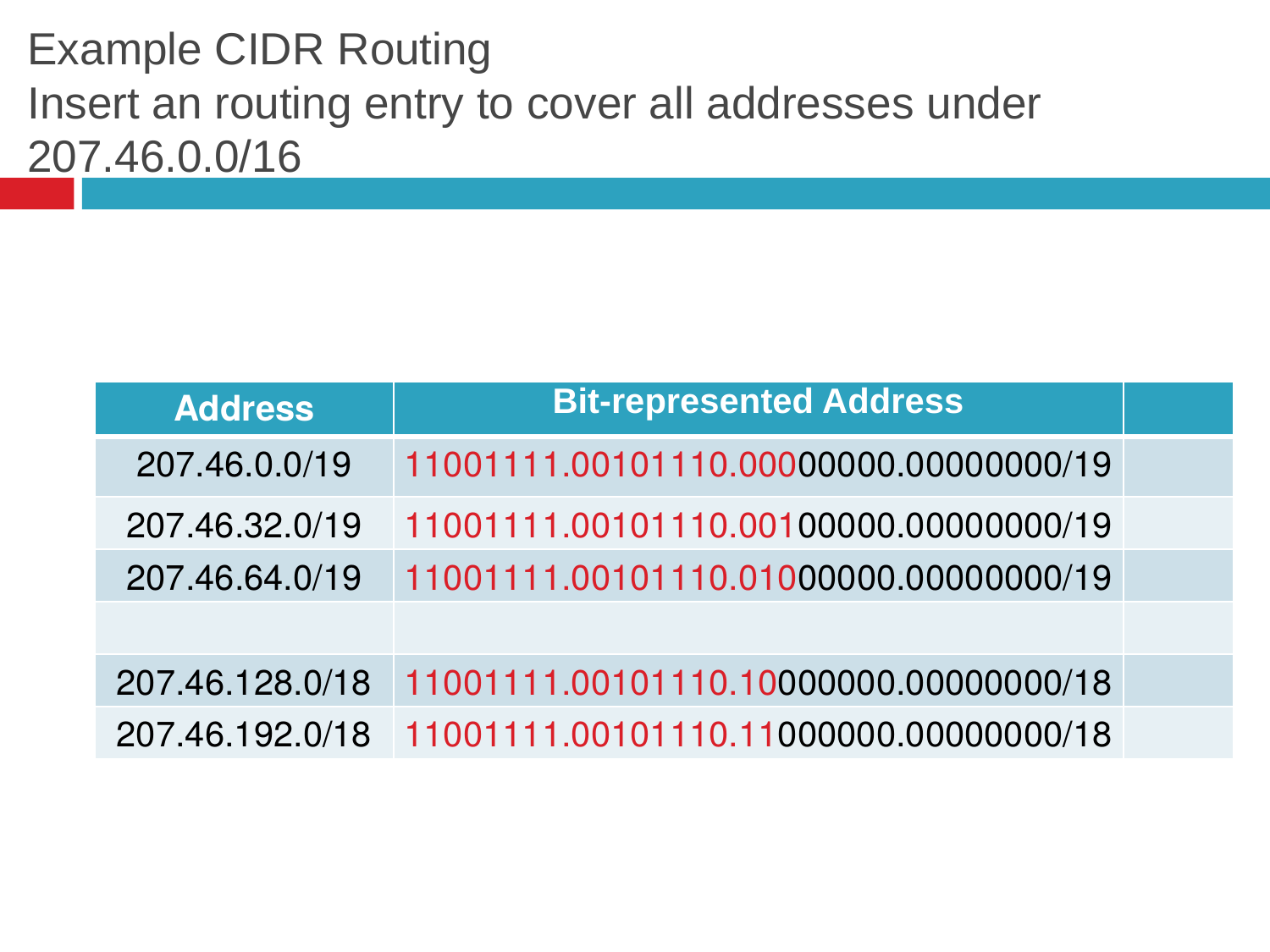

# Example CIDR Routing
Insert an routing entry to cover all addresses under 207.46.0.0/16
27
| Address | Bit-represented Address |  |
| --- | --- | --- |
| 207.46.0.0/19 | 11001111.00101110.00000000.00000000/19 |  |
| 207.46.32.0/19 | 11001111.00101110.00100000.00000000/19 |  |
| 207.46.64.0/19 | 11001111.00101110.01000000.00000000/19 |  |
|  |  |  |
| 207.46.128.0/18 | 11001111.00101110.10000000.00000000/18 |  |
| 207.46.192.0/18 | 11001111.00101110.11000000.00000000/18 |  |